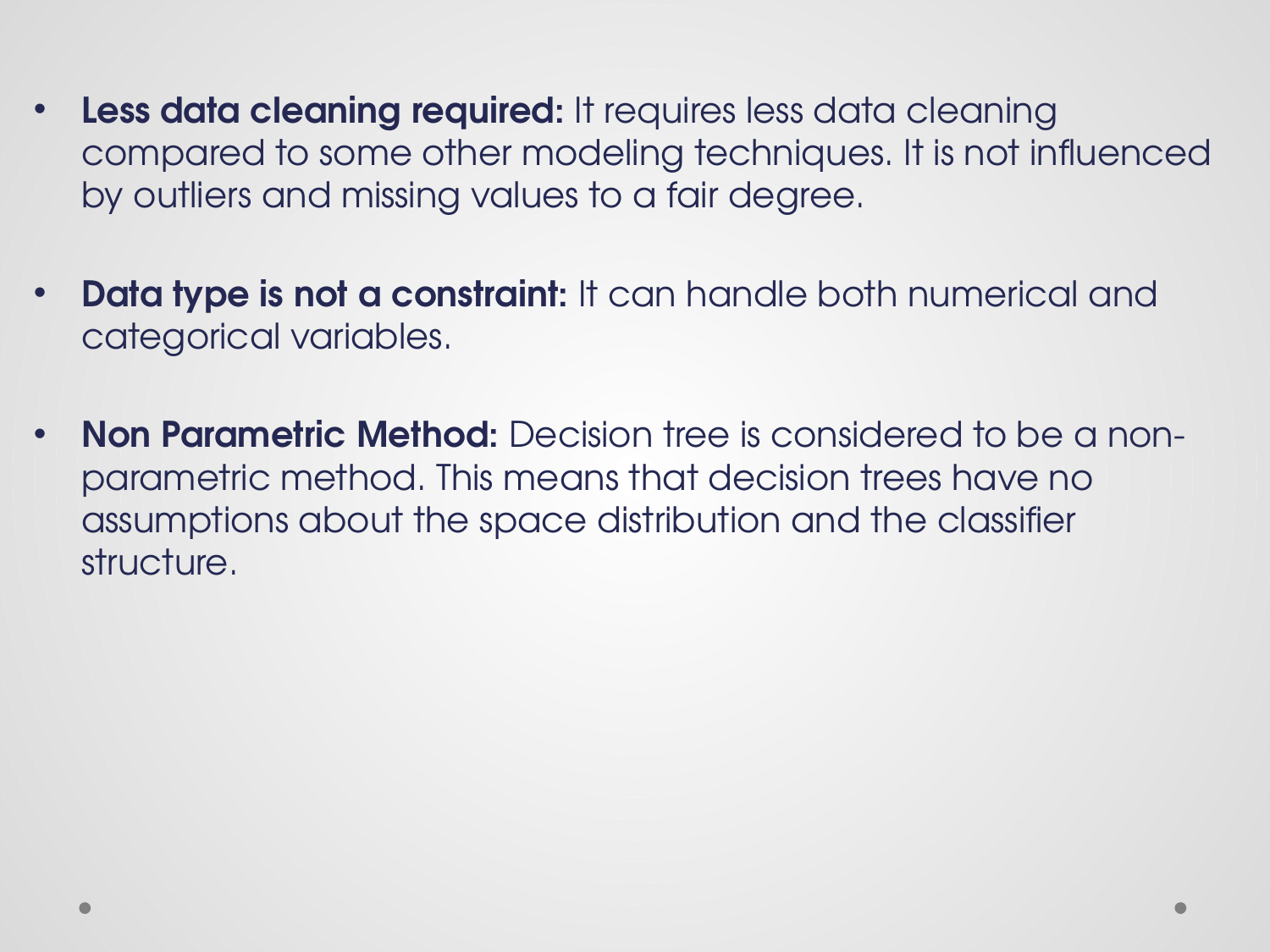

Less data cleaning required: It requires less data cleaning compared to some other modeling techniques. It is not influenced by outliers and missing values to a fair degree.

Data type is not a constraint: It can handle both numerical and categorical variables.

Non Parametric Method: Decision tree is considered to be a non-parametric method. This means that decision trees have no assumptions about the space distribution and the classifier structure.